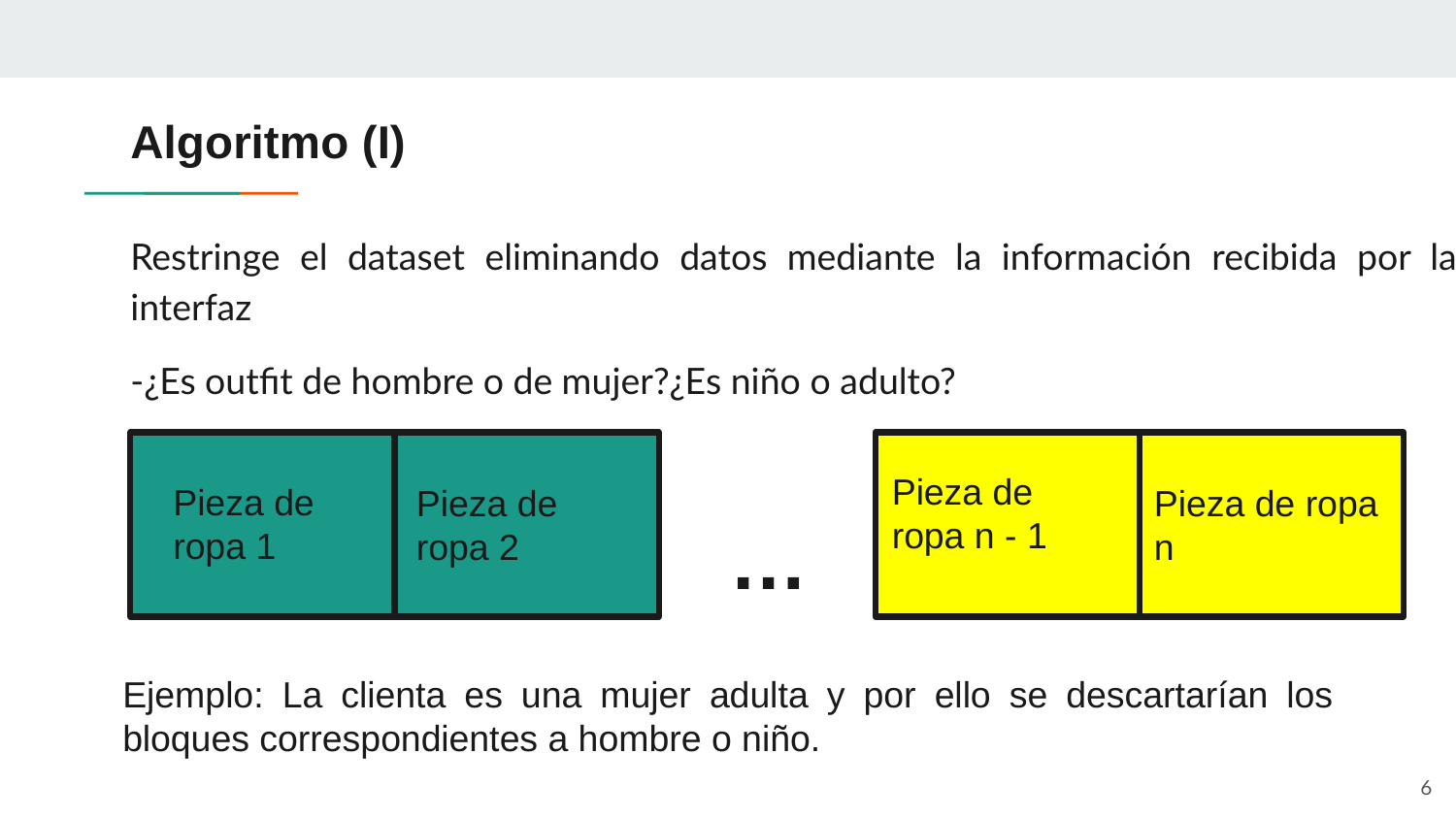

# Algoritmo (I)
Restringe el dataset eliminando datos mediante la información recibida por la interfaz
-¿Es outfit de hombre o de mujer?¿Es niño o adulto?

Pieza de ropa n - 1
Pieza de ropa 1
Pieza de ropa n
Pieza de ropa 2
…
Ejemplo: La clienta es una mujer adulta y por ello se descartarían los bloques correspondientes a hombre o niño.
6